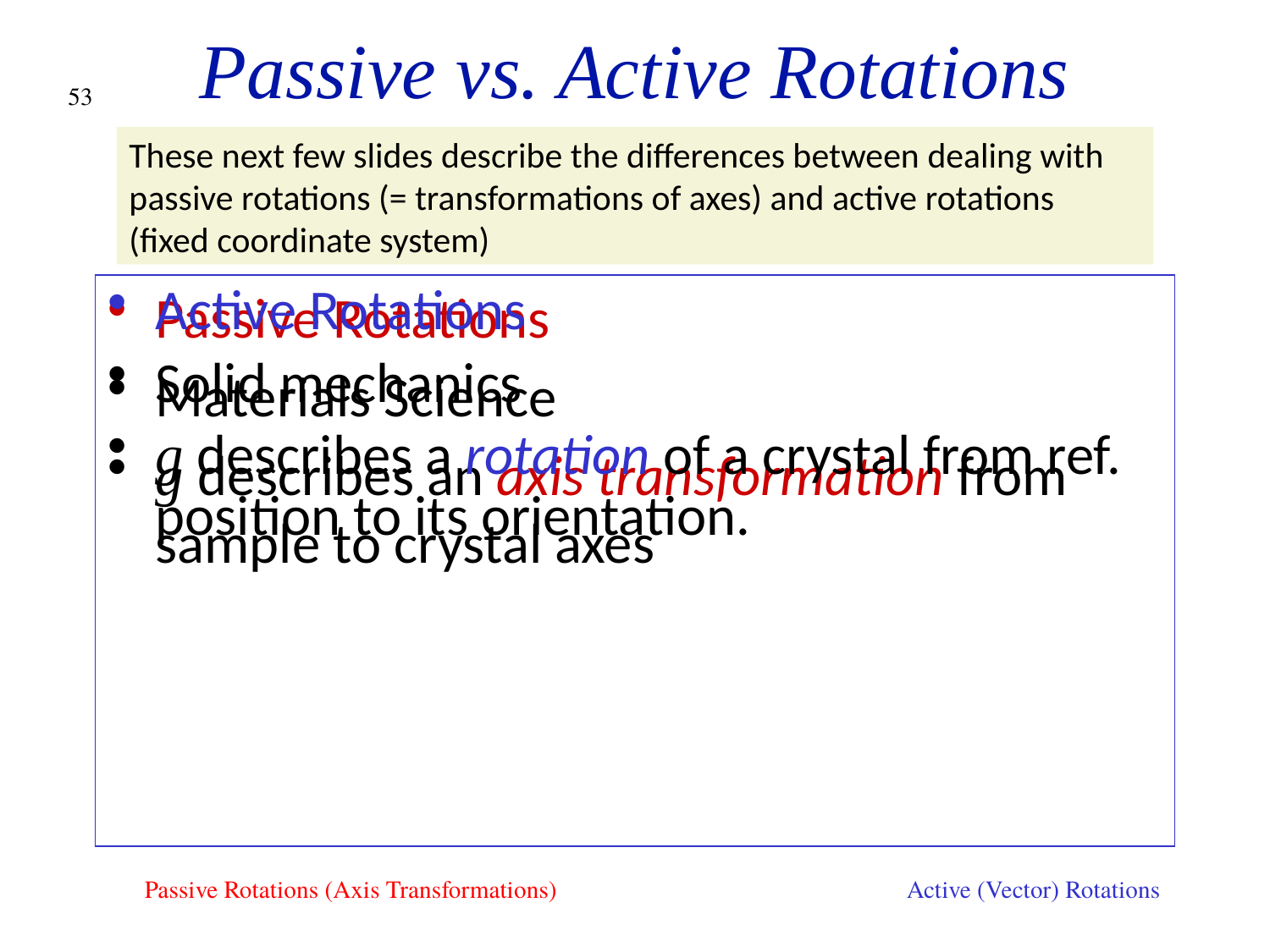

# Passive vs. Active Rotations
53
These next few slides describe the differences between dealing with passive rotations (= transformations of axes) and active rotations (fixed coordinate system)
Passive Rotations
Materials Science
g describes an axis transformation from sample to crystal axes
Active Rotations
Solid mechanics
g describes a rotation of a crystal from ref. position to its orientation.

Passive Rotations (Axis Transformations)			Active (Vector) Rotations